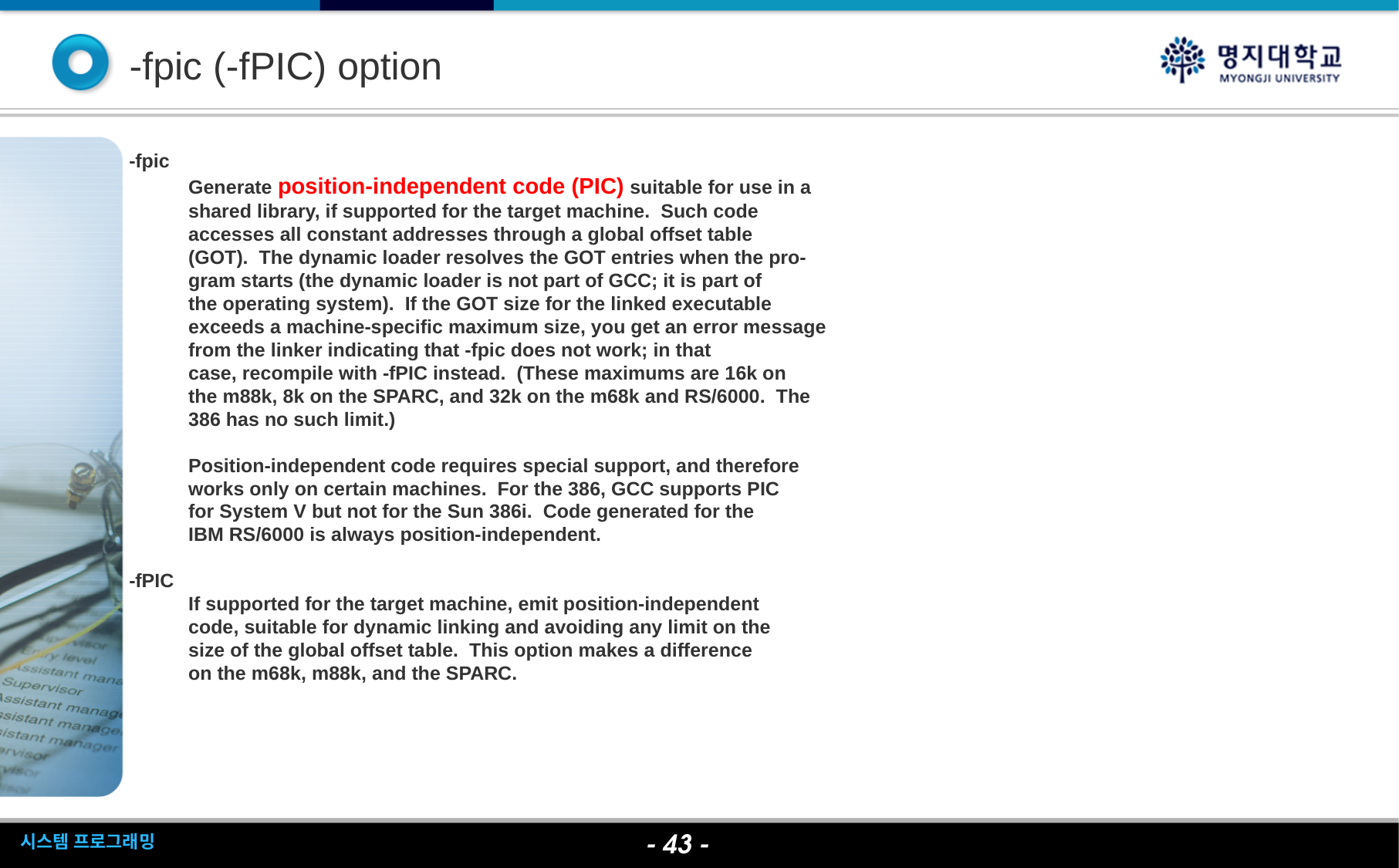

-fpic (-fPIC) option
-fpic
           Generate position-independent code (PIC) suitable for use in a
           shared library, if supported for the target machine.  Such code
           accesses all constant addresses through a global offset table
           (GOT).  The dynamic loader resolves the GOT entries when the pro-
           gram starts (the dynamic loader is not part of GCC; it is part of
           the operating system).  If the GOT size for the linked executable
           exceeds a machine-specific maximum size, you get an error message
           from the linker indicating that -fpic does not work; in that
           case, recompile with -fPIC instead.  (These maximums are 16k on
           the m88k, 8k on the SPARC, and 32k on the m68k and RS/6000.  The
           386 has no such limit.)

           Position-independent code requires special support, and therefore
           works only on certain machines.  For the 386, GCC supports PIC
           for System V but not for the Sun 386i.  Code generated for the
           IBM RS/6000 is always position-independent.

-fPIC
           If supported for the target machine, emit position-independent
           code, suitable for dynamic linking and avoiding any limit on the
           size of the global offset table.  This option makes a difference
           on the m68k, m88k, and the SPARC.
- 43 -